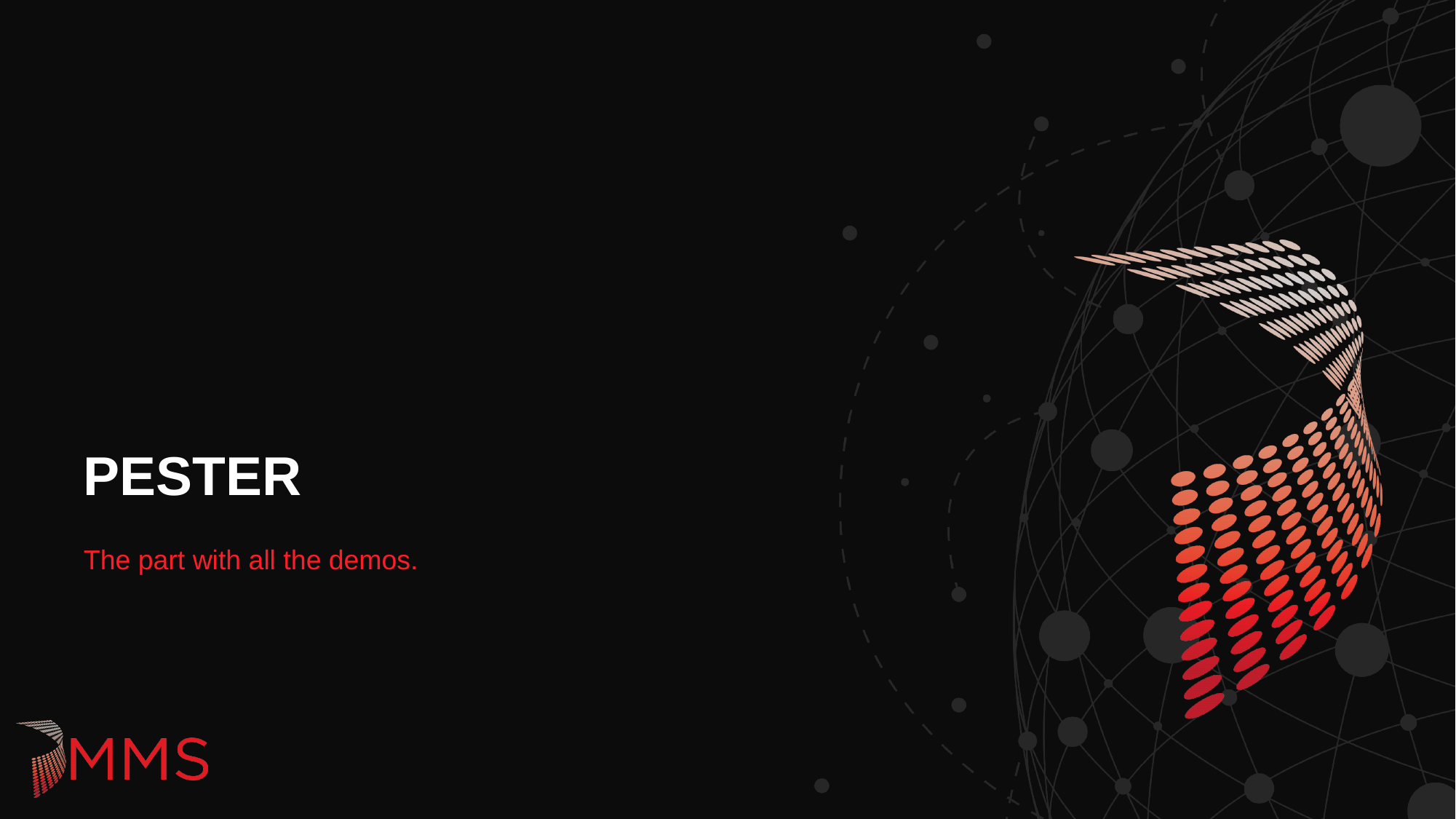

# Pester
The part with all the demos.